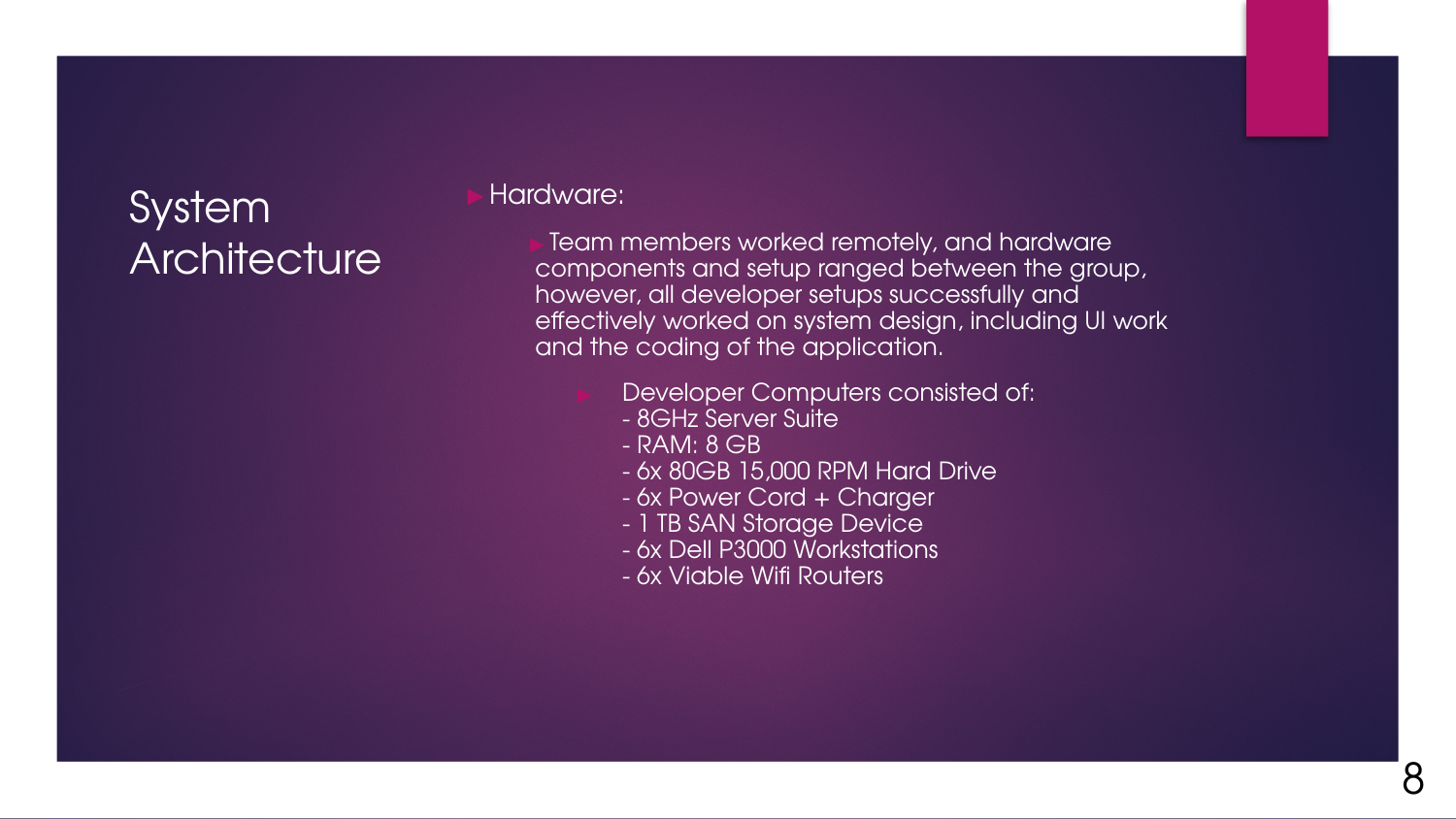

# System Architecture
Hardware:
Team members worked remotely, and hardware components and setup ranged between the group, however, all developer setups successfully and effectively worked on system design, including UI work and the coding of the application.
Developer Computers consisted of:
- 8GHz Server Suite
- RAM: 8 GB
- 6x 80GB 15,000 RPM Hard Drive
- 6x Power Cord + Charger
- 1 TB SAN Storage Device
- 6x Dell P3000 Workstations
- 6x Viable Wifi Routers

8